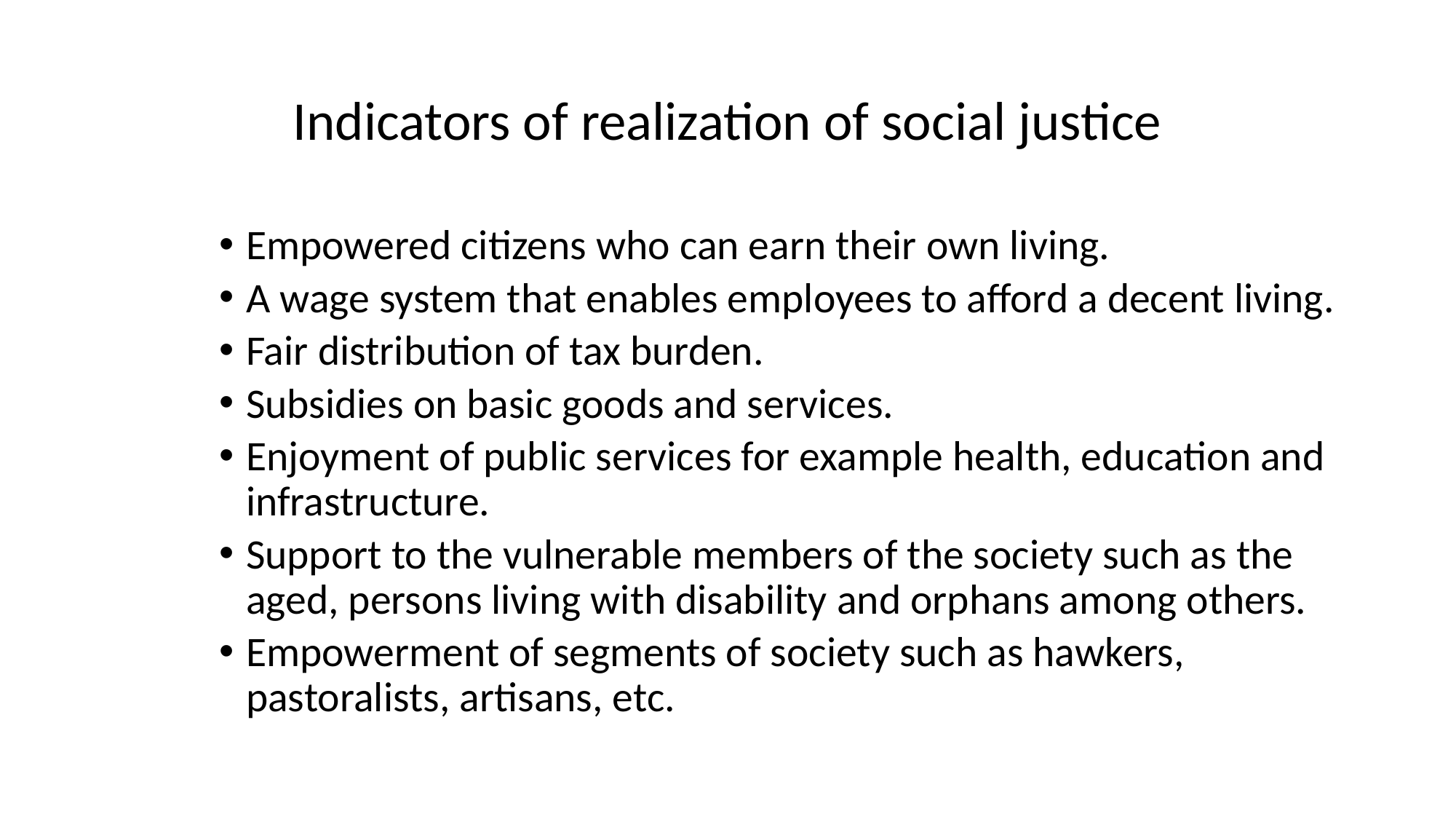

# Indicators of realization of social justice
Empowered citizens who can earn their own living.
A wage system that enables employees to afford a decent living.
Fair distribution of tax burden.
Subsidies on basic goods and services.
Enjoyment of public services for example health, education and infrastructure.
Support to the vulnerable members of the society such as the aged, persons living with disability and orphans among others.
Empowerment of segments of society such as hawkers, pastoralists, artisans, etc.